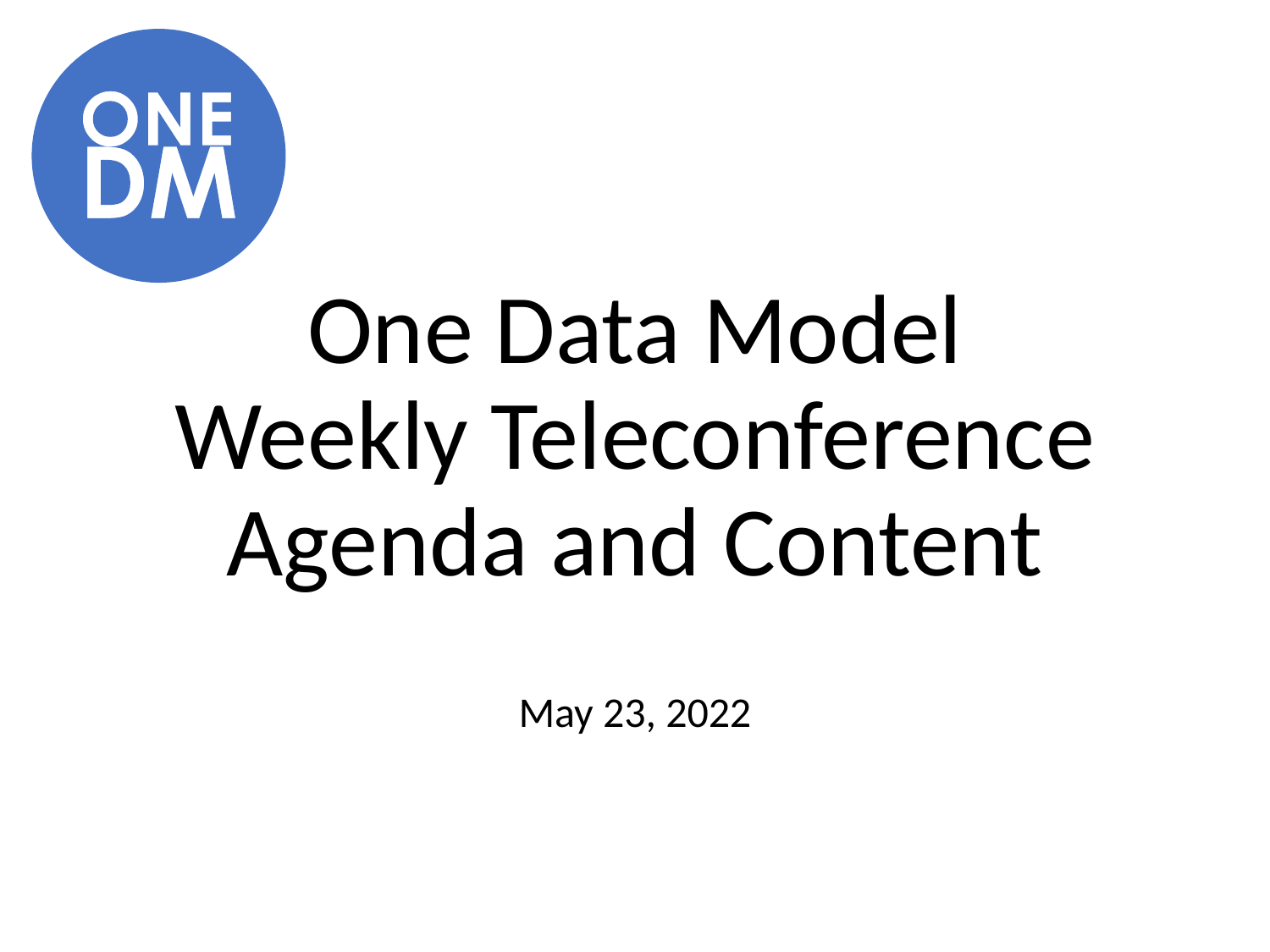

# One Data Model Weekly Teleconference Agenda and Content

May 23, 2022